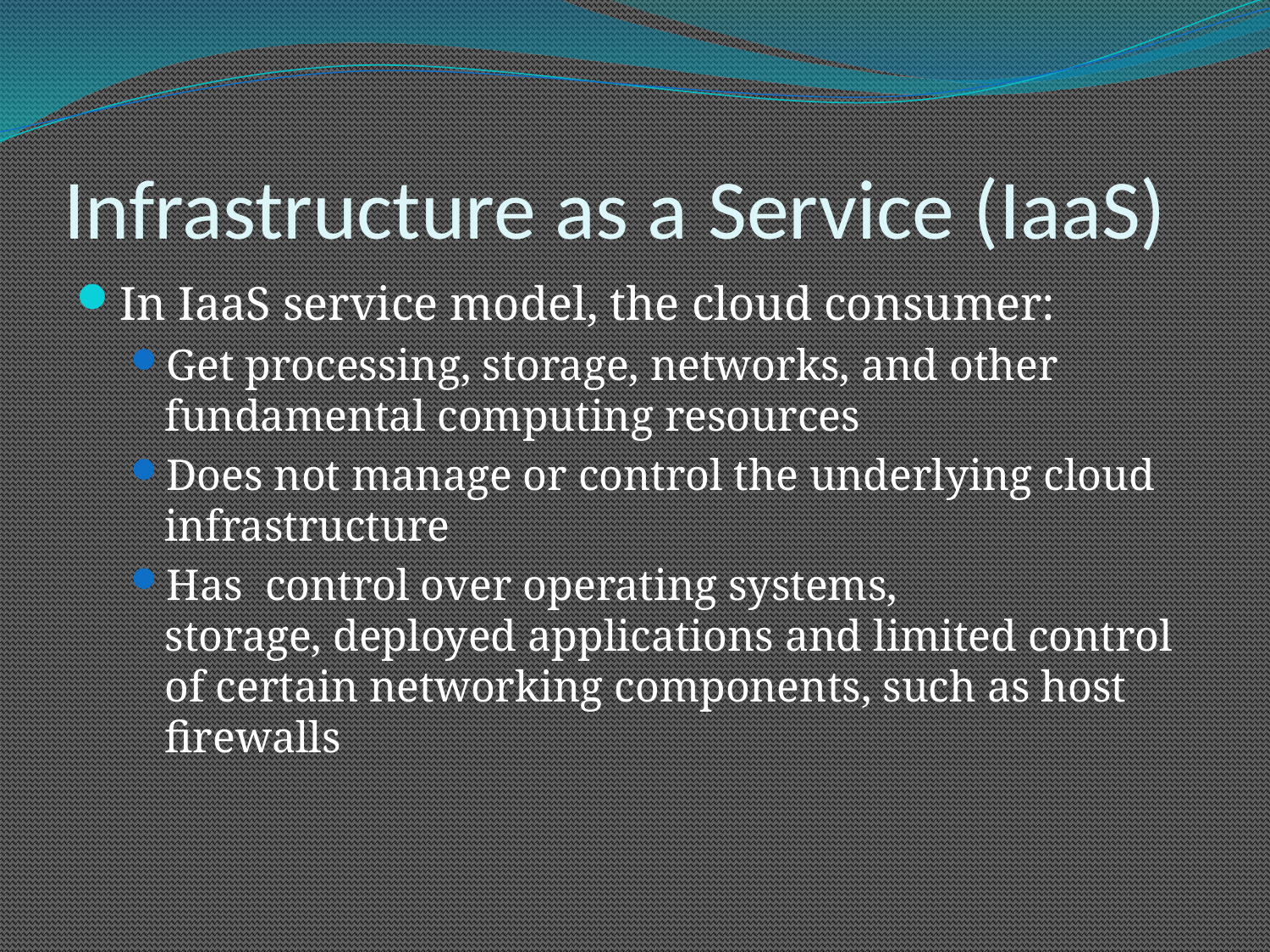

# Infrastructure as a Service (IaaS)
In IaaS service model, the cloud consumer:
Get processing, storage, networks, and other fundamental computing resources
Does not manage or control the underlying cloud infrastructure
Has  control over operating systems, storage, deployed applications and limited control of certain networking components, such as host firewalls